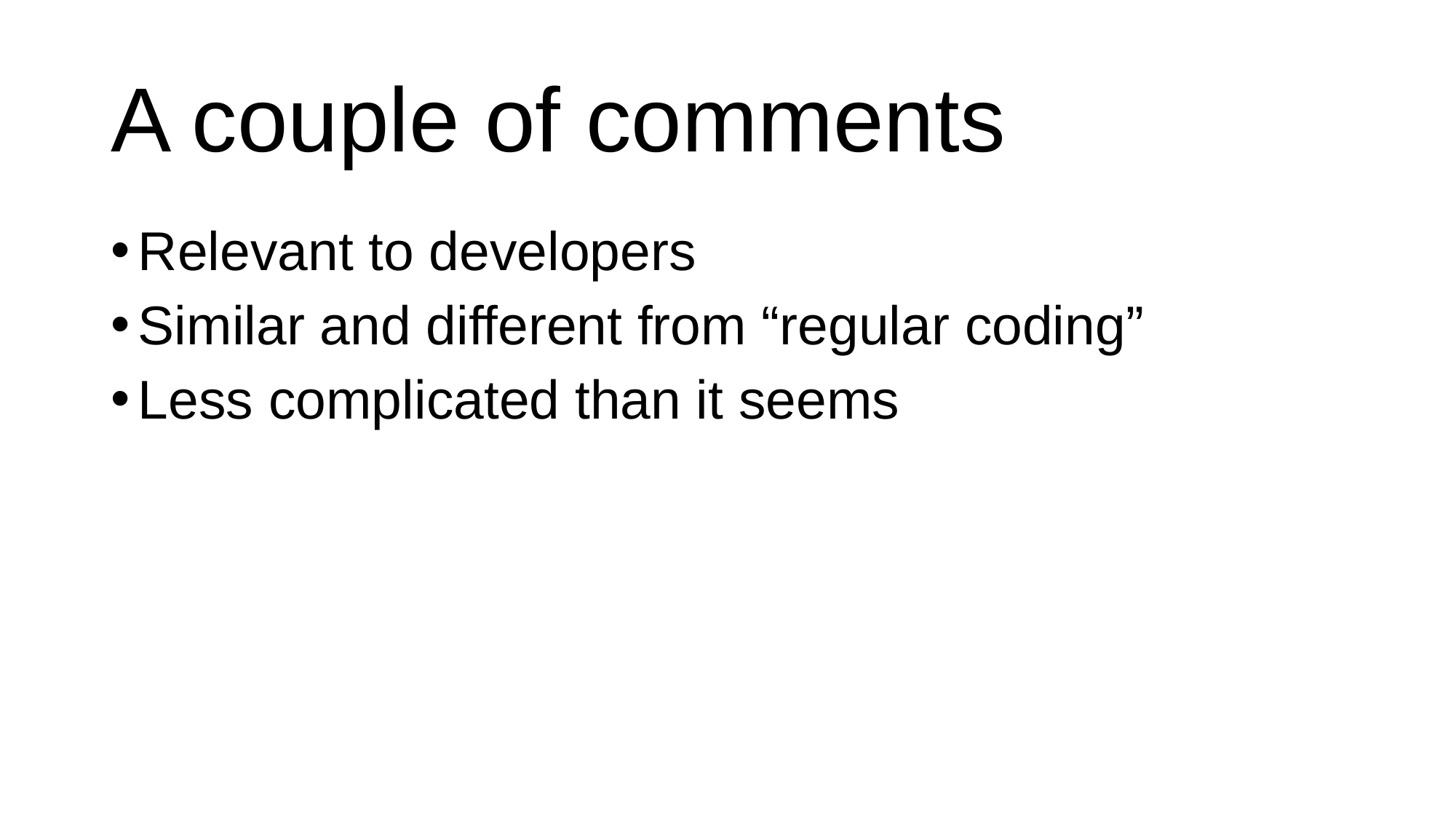

# A couple of comments
Relevant to developers
Similar and different from “regular coding”
Less complicated than it seems